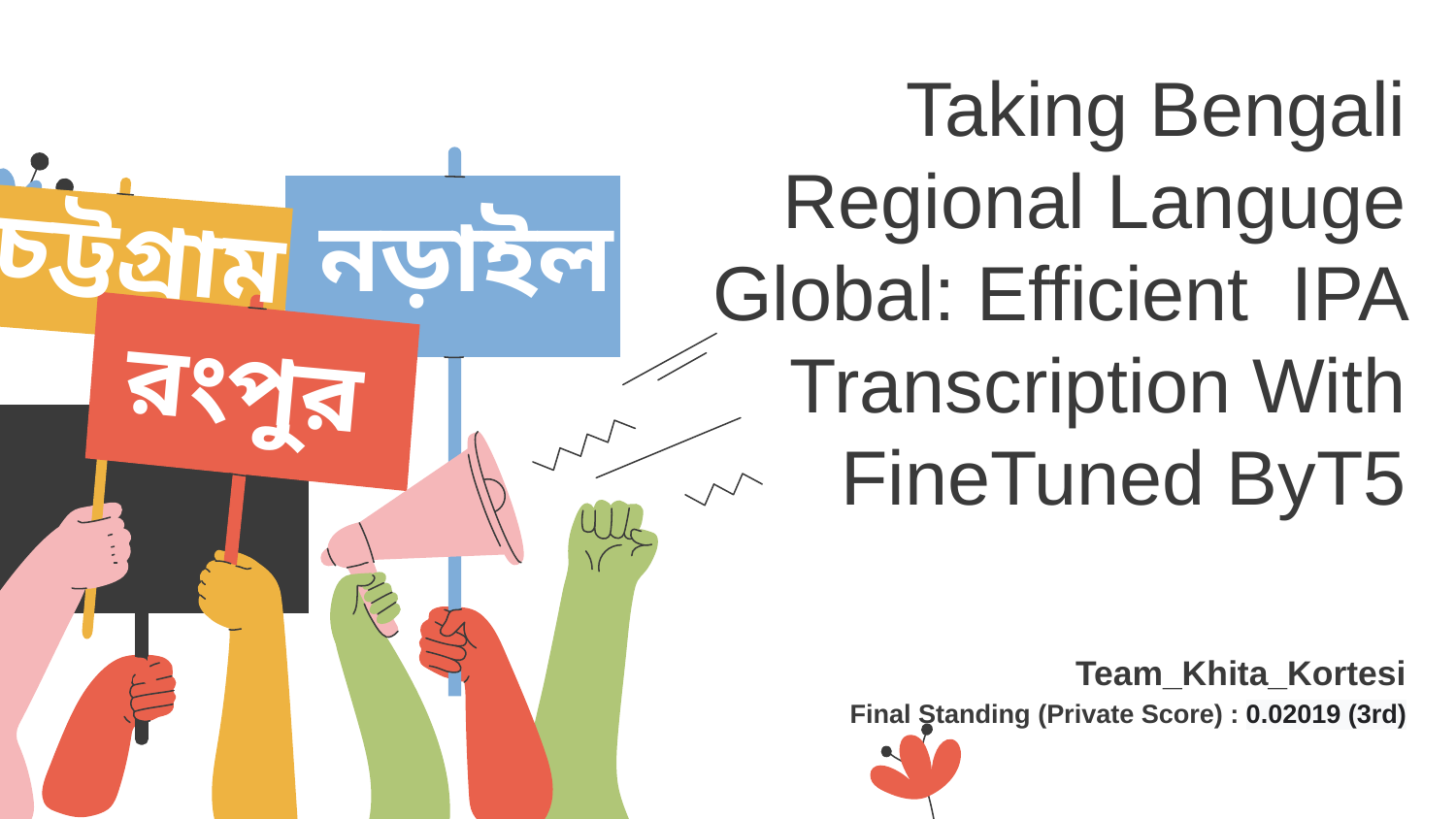

# Taking Bengali Regional Languge Global: Efficient  IPA Transcription With FineTuned ByT5

নড়াইল
চট্টগ্রাম

রংপুর
Team_Khita_Kortesi
Final Standing (Private Score) : 0.02019 (3rd)